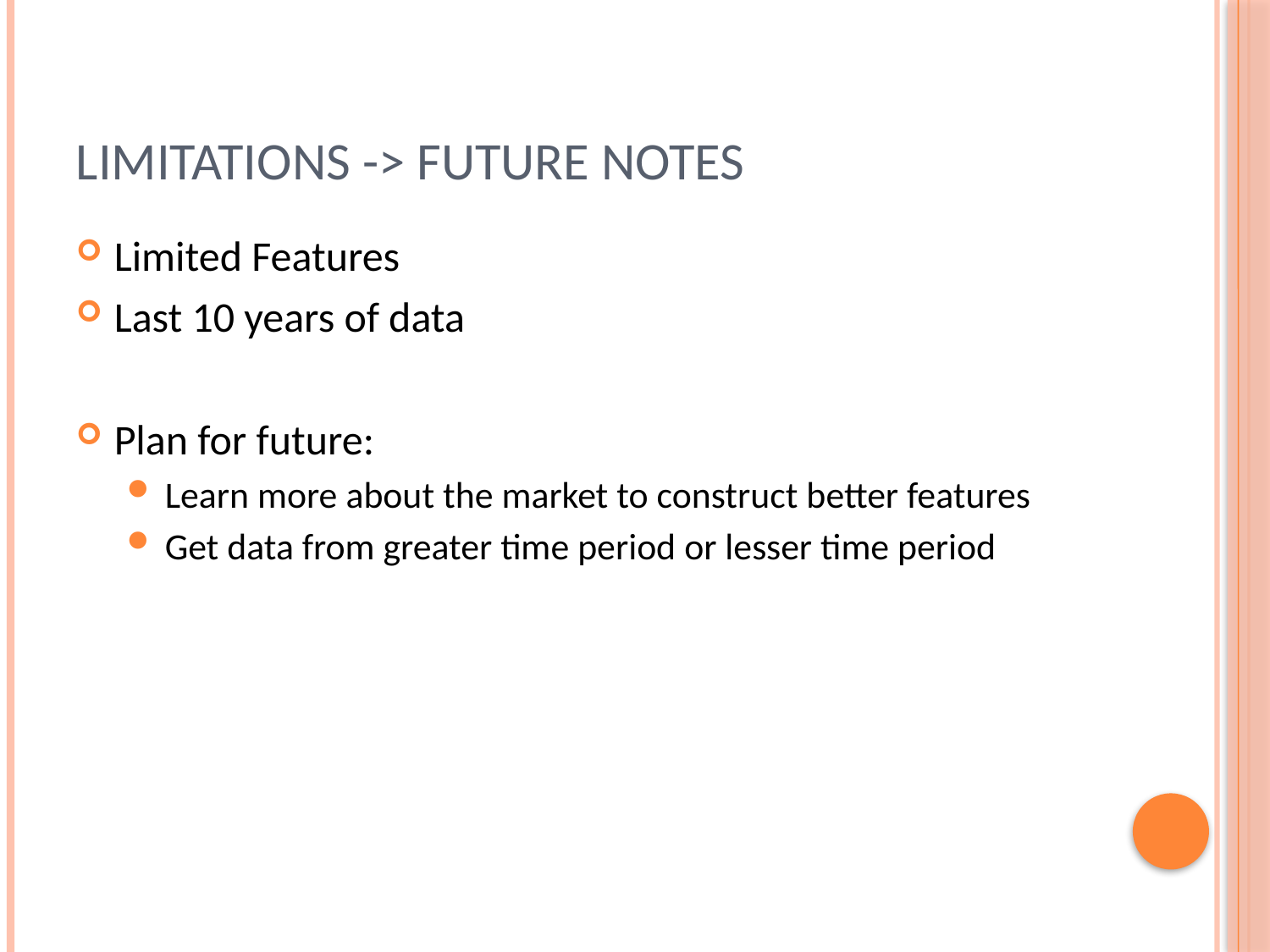

# Limitations -> Future Notes
Limited Features
Last 10 years of data

Plan for future:
Learn more about the market to construct better features
Get data from greater time period or lesser time period